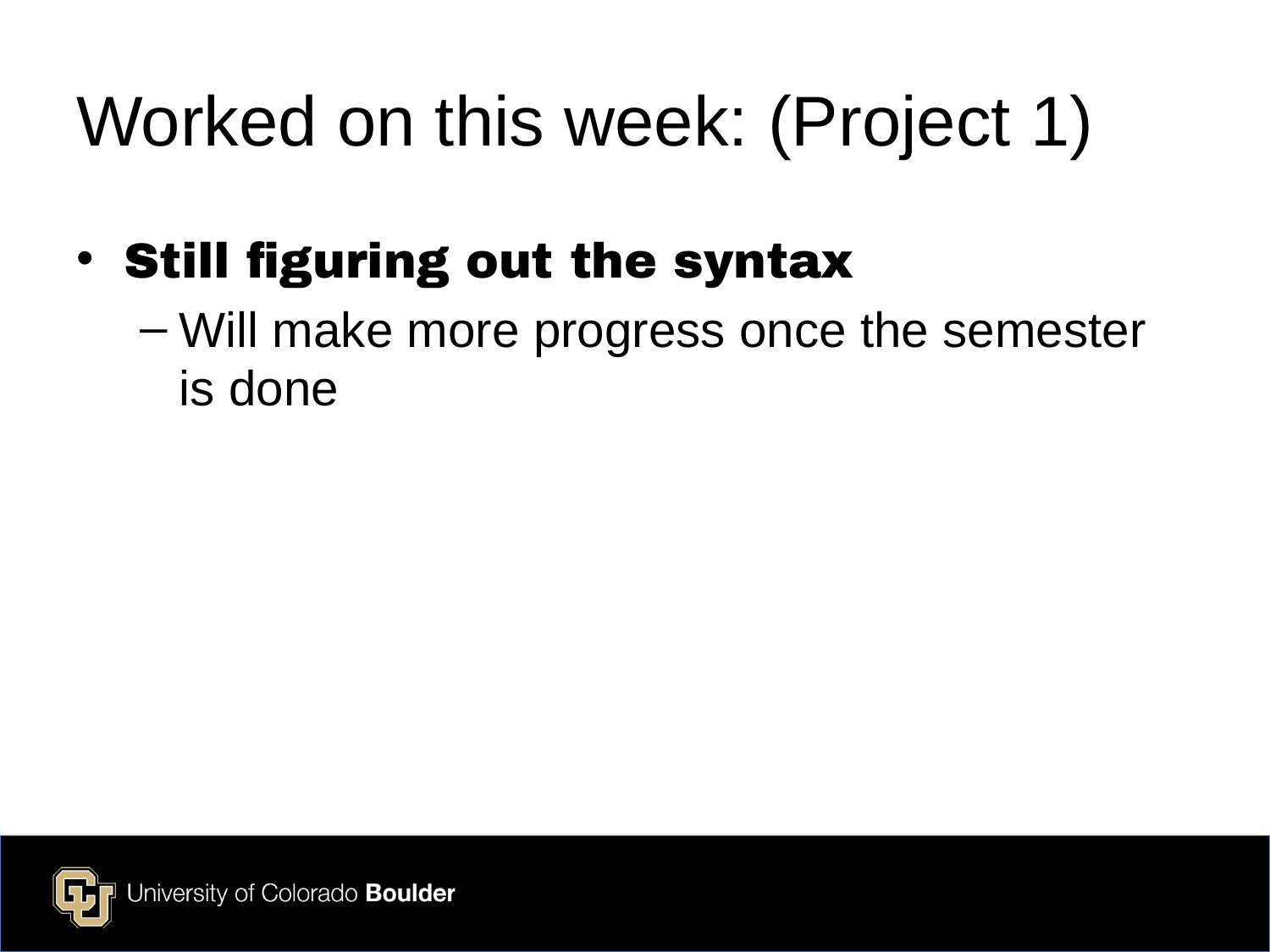

# Worked on this week: (Project 1)
Still figuring out the syntax
Will make more progress once the semester is done